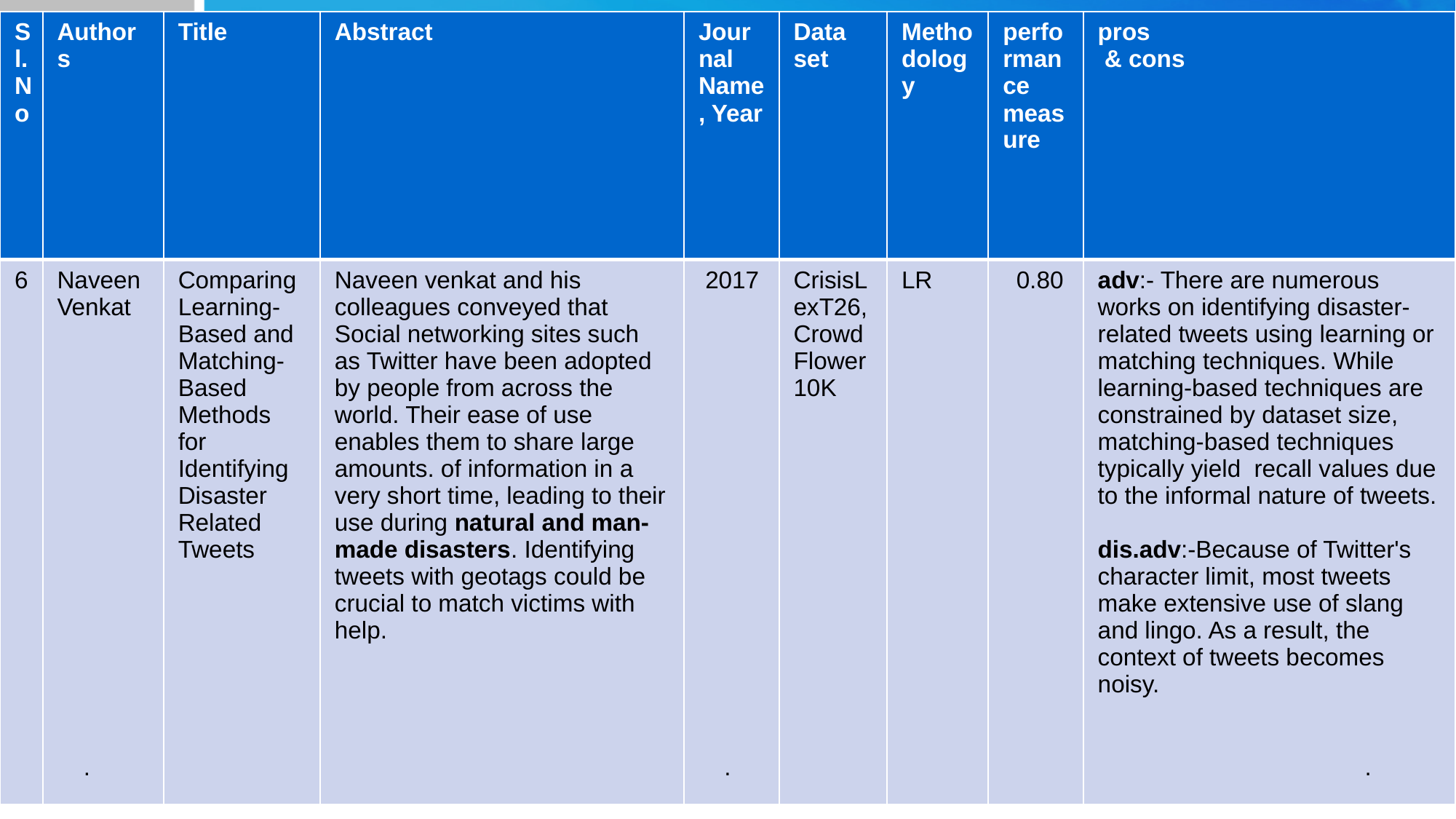

# Literature/Existing Solutions Review
| Sl. No | Authors | Title | Abstract | Journal Name, Year | Data set | Methodology | performance measure | pros & cons |
| --- | --- | --- | --- | --- | --- | --- | --- | --- |
| 6 | Naveen Venkat | Comparing Learning-Based and Matching-Based Methods for Identifying Disaster Related Tweets | Naveen venkat and his colleagues conveyed that Social networking sites such as Twitter have been adopted by people from across the world. Their ease of use enables them to share large amounts. of information in a very short time, leading to their use during natural and man-made disasters. Identifying tweets with geotags could be crucial to match victims with help. | 2017 | CrisisLexT26, Crowd Flower10K | LR | 0.80 | adv:- There are numerous works on identifying disaster-related tweets using learning or matching techniques. While learning-based techniques are constrained by dataset size, matching-based techniques typically yield recall values due to the informal nature of tweets. dis.adv:-Because of Twitter's character limit, most tweets make extensive use of slang and lingo. As a result, the context of tweets becomes noisy. |
.
.
.